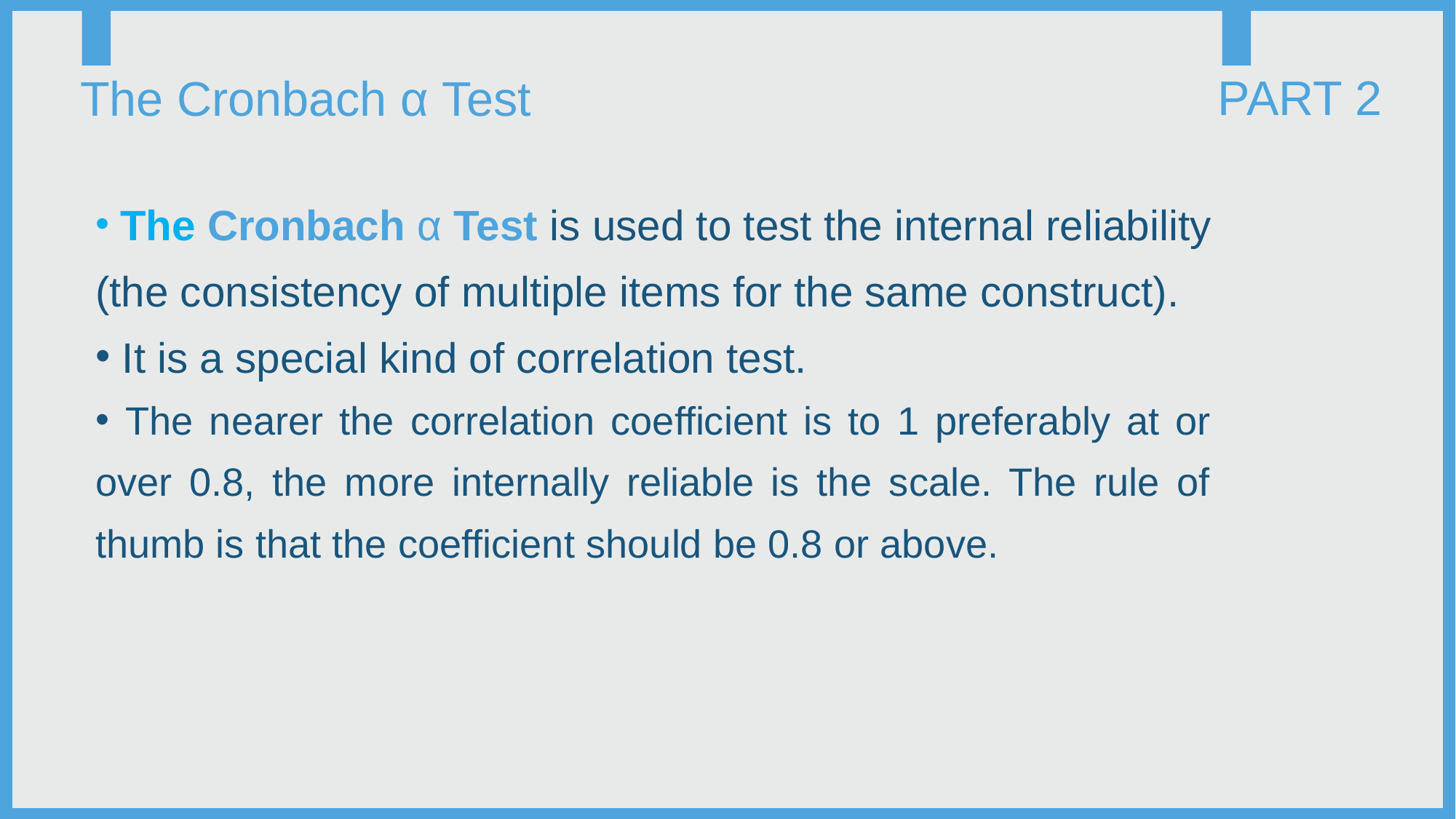

PART 2
The Cronbach α Test
 The Cronbach α Test is used to test the internal reliability (the consistency of multiple items for the same construct).
 It is a special kind of correlation test.
 The nearer the correlation coefficient is to 1 preferably at or over 0.8, the more internally reliable is the scale. The rule of thumb is that the coefficient should be 0.8 or above.